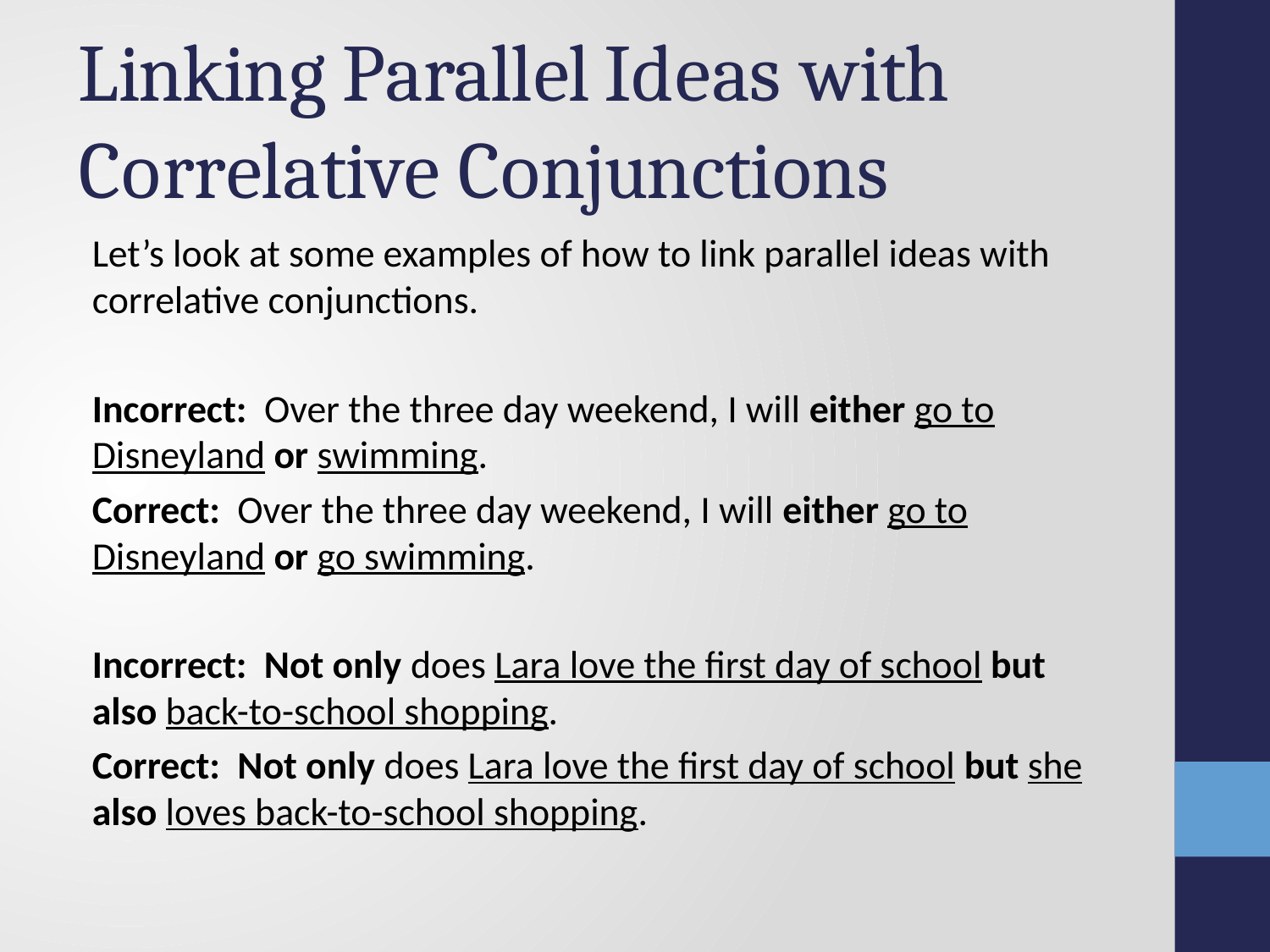

# Linking Parallel Ideas with Correlative Conjunctions
Let’s look at some examples of how to link parallel ideas with correlative conjunctions.

Incorrect:  Over the three day weekend, I will either go to Disneyland or swimming.
Correct:  Over the three day weekend, I will either go to Disneyland or go swimming.

Incorrect:  Not only does Lara love the first day of school but also back-to-school shopping.
Correct:  Not only does Lara love the first day of school but she also loves back-to-school shopping.